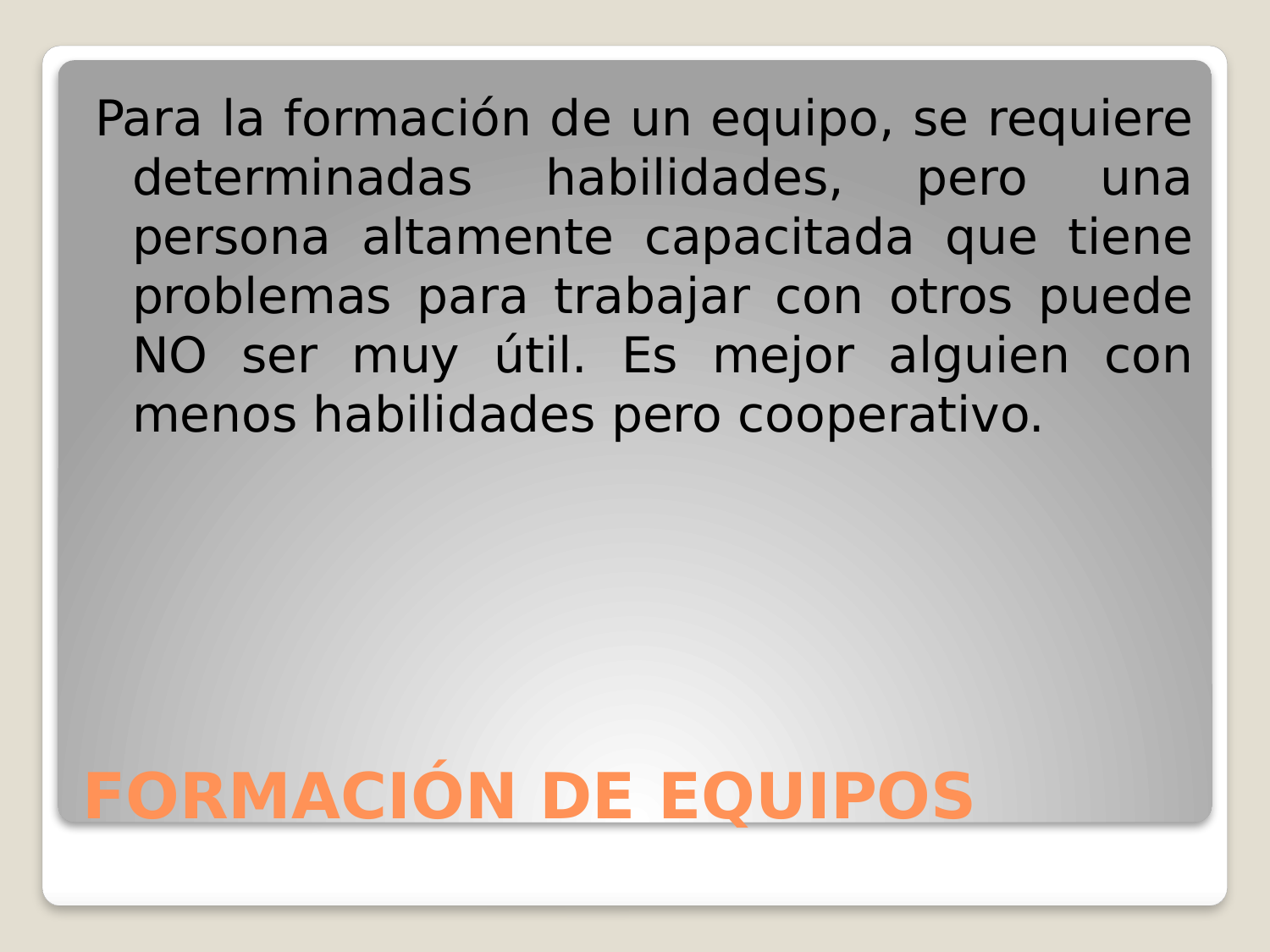

Para la formación de un equipo, se requiere determinadas habilidades, pero una persona altamente capacitada que tiene problemas para trabajar con otros puede NO ser muy útil. Es mejor alguien con menos habilidades pero cooperativo.
# FORMACIÓN DE EQUIPOS